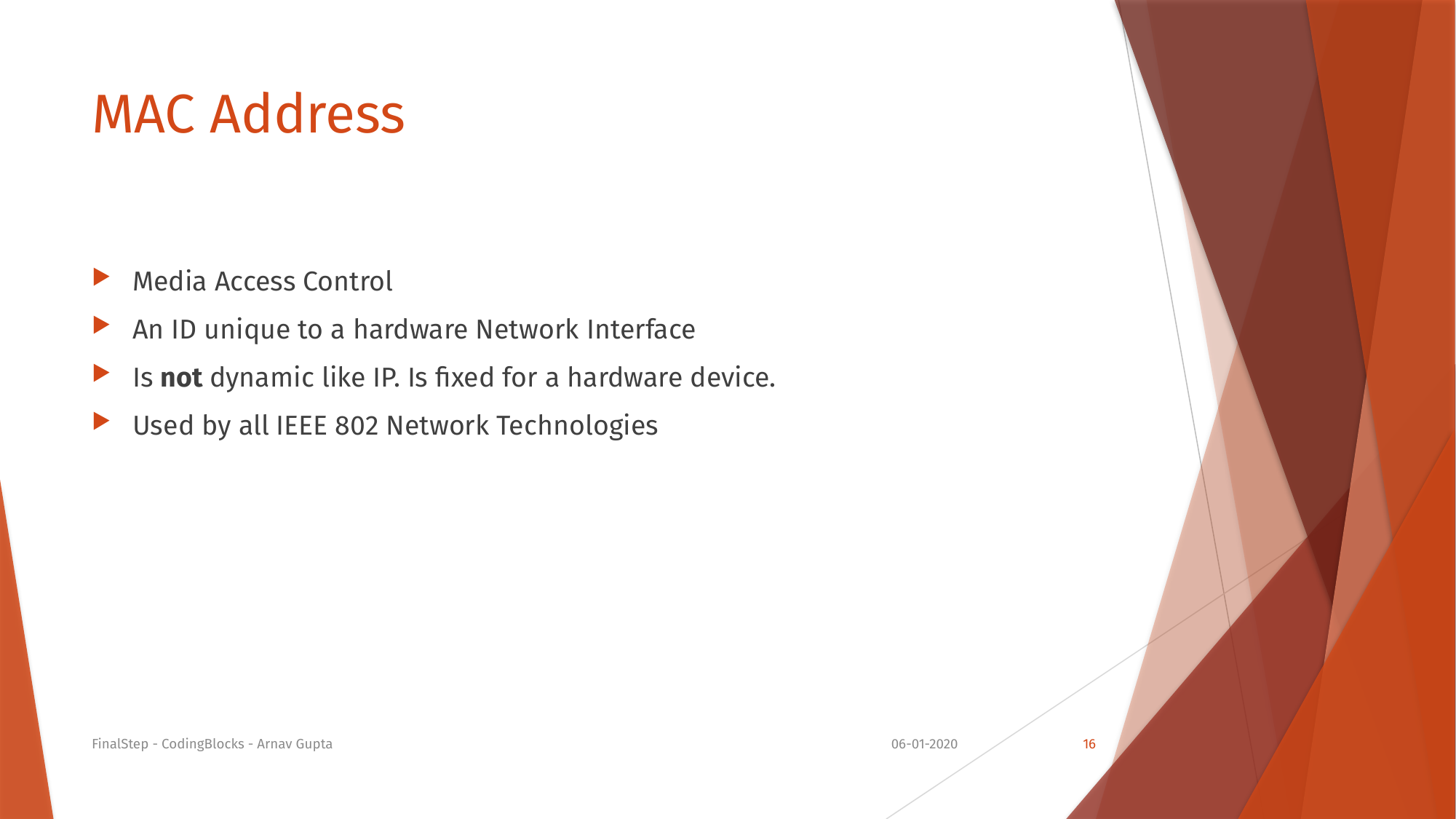

# MAC Address
Media Access Control
An ID unique to a hardware Network Interface
Is not dynamic like IP. Is fixed for a hardware device.
Used by all IEEE 802 Network Technologies
FinalStep - CodingBlocks - Arnav Gupta
06-01-2020
16